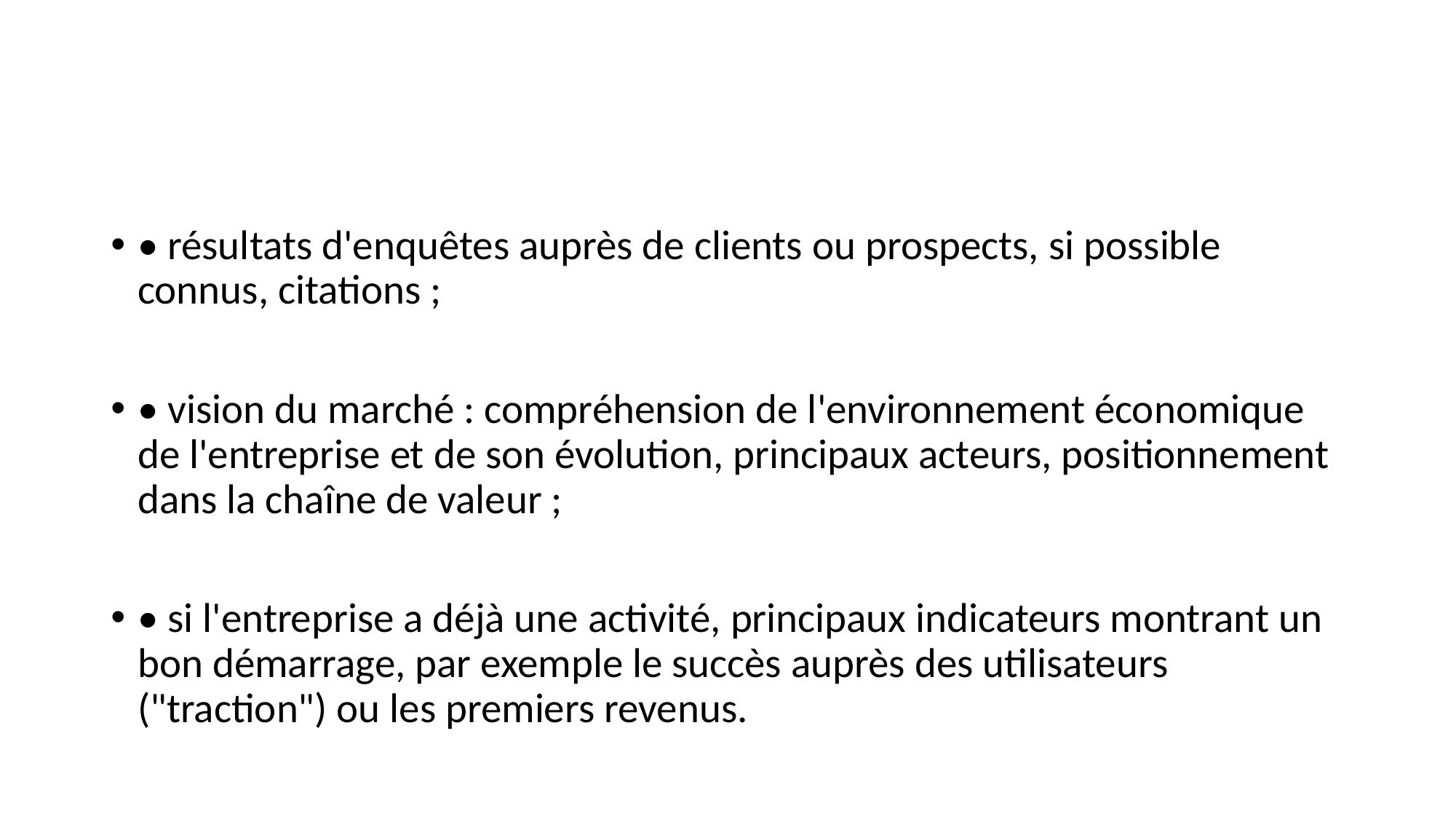

#
• résultats d'enquêtes auprès de clients ou prospects, si possible connus, citations ;

• vision du marché : compréhension de l'environnement économique de l'entreprise et de son évolution, principaux acteurs, positionnement dans la chaîne de valeur ;

• si l'entreprise a déjà une activité, principaux indicateurs montrant un bon démarrage, par exemple le succès auprès des utilisateurs ("traction") ou les premiers revenus.